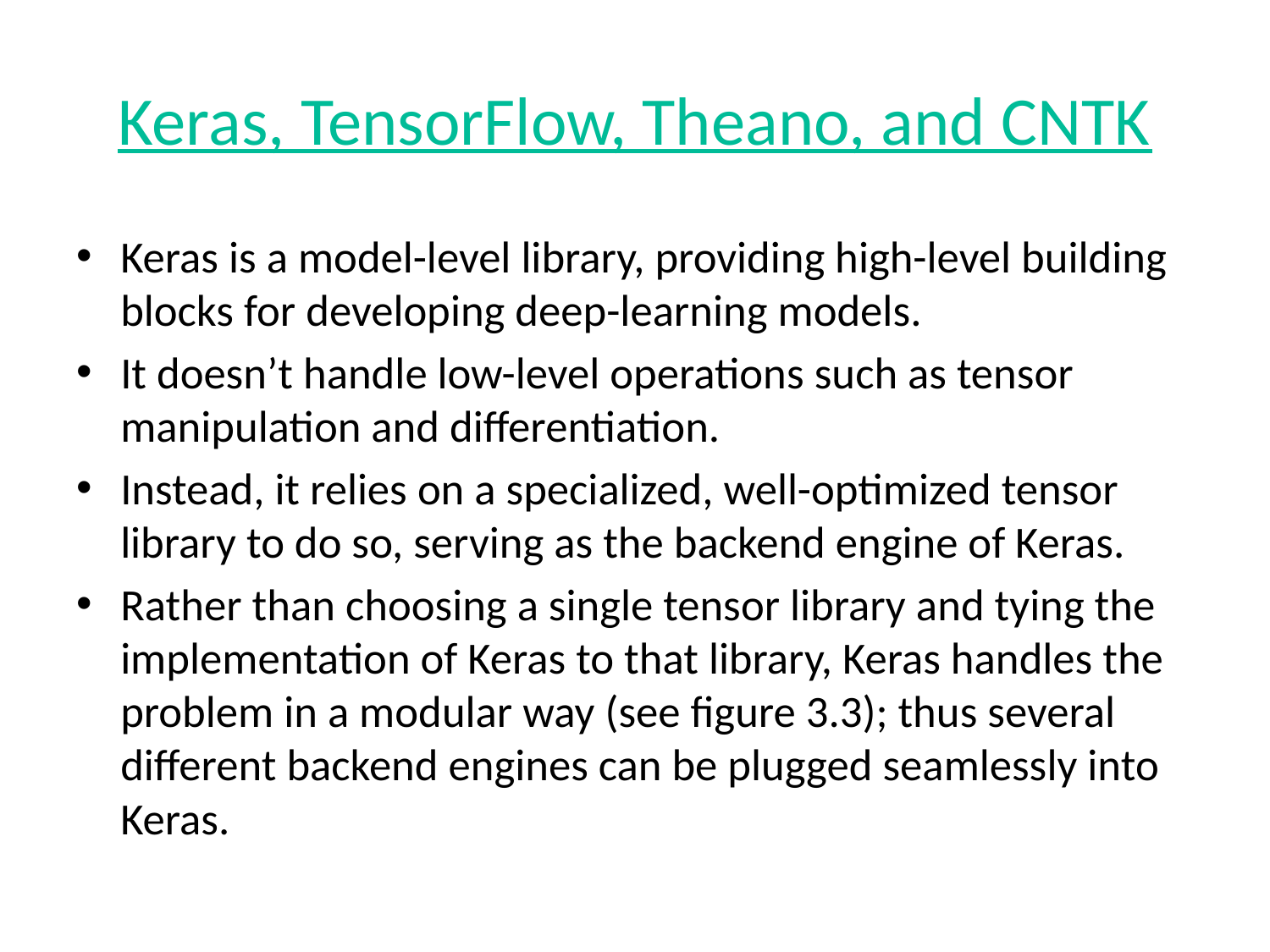

# Keras, TensorFlow, Theano, and CNTK
Keras is a model-level library, providing high-level building blocks for developing deep-learning models.
It doesn’t handle low-level operations such as tensor manipulation and differentiation.
Instead, it relies on a specialized, well-optimized tensor library to do so, serving as the backend engine of Keras.
Rather than choosing a single tensor library and tying the implementation of Keras to that library, Keras handles the problem in a modular way (see figure 3.3); thus several different backend engines can be plugged seamlessly into Keras.